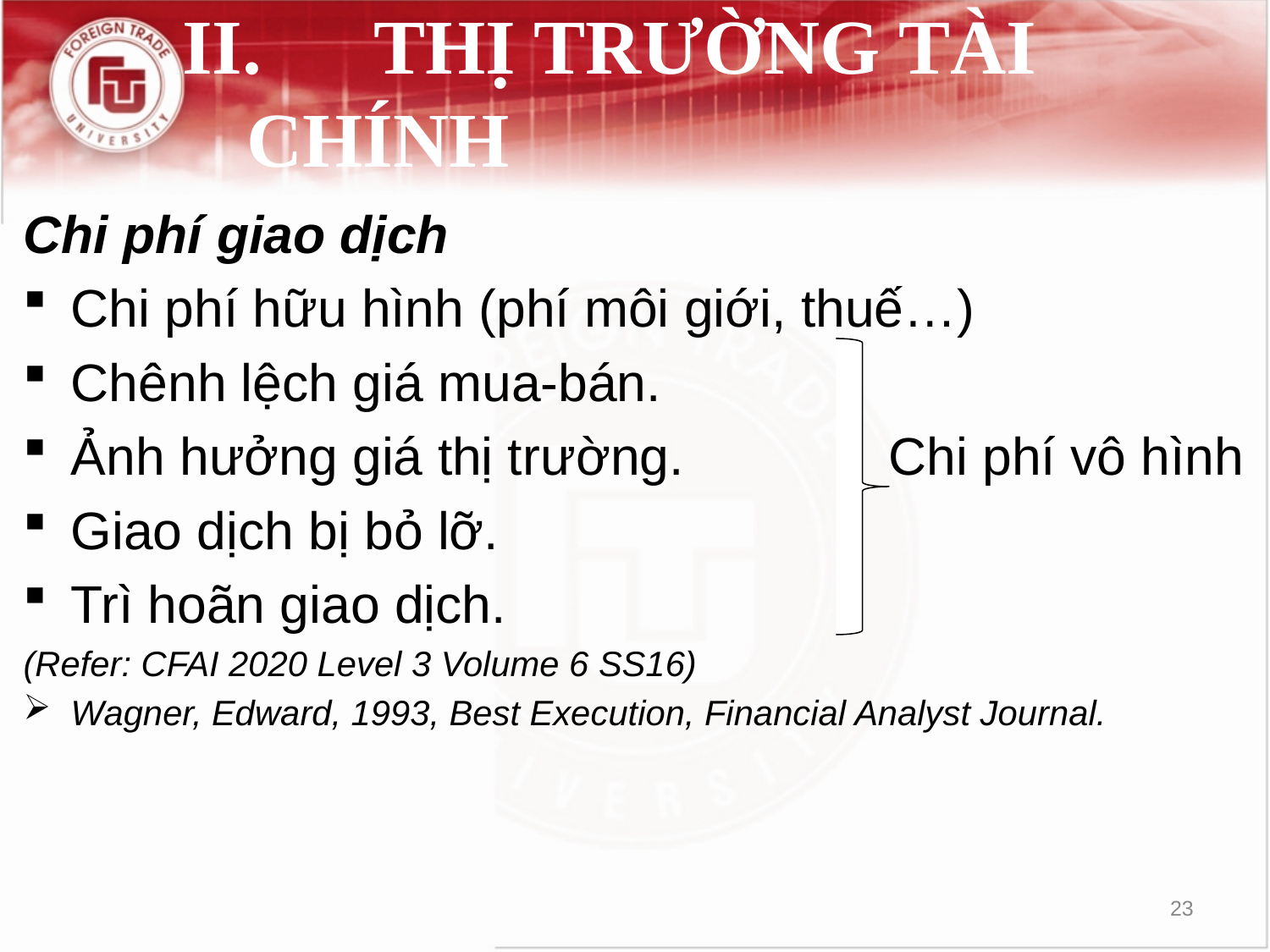

# II.	THỊ TRƯỜNG TÀI CHÍNH
Chi phí giao dịch
Chi phí hữu hình (phí môi giới, thuế…)
Chênh lệch giá mua-bán.
Ảnh hưởng giá thị trường.              Chi phí vô hình
Giao dịch bị bỏ lỡ.
Trì hoãn giao dịch.
(Refer: CFAI 2020 Level 3 Volume 6 SS16)
Wagner, Edward, 1993, Best Execution, Financial Analyst Journal.

23